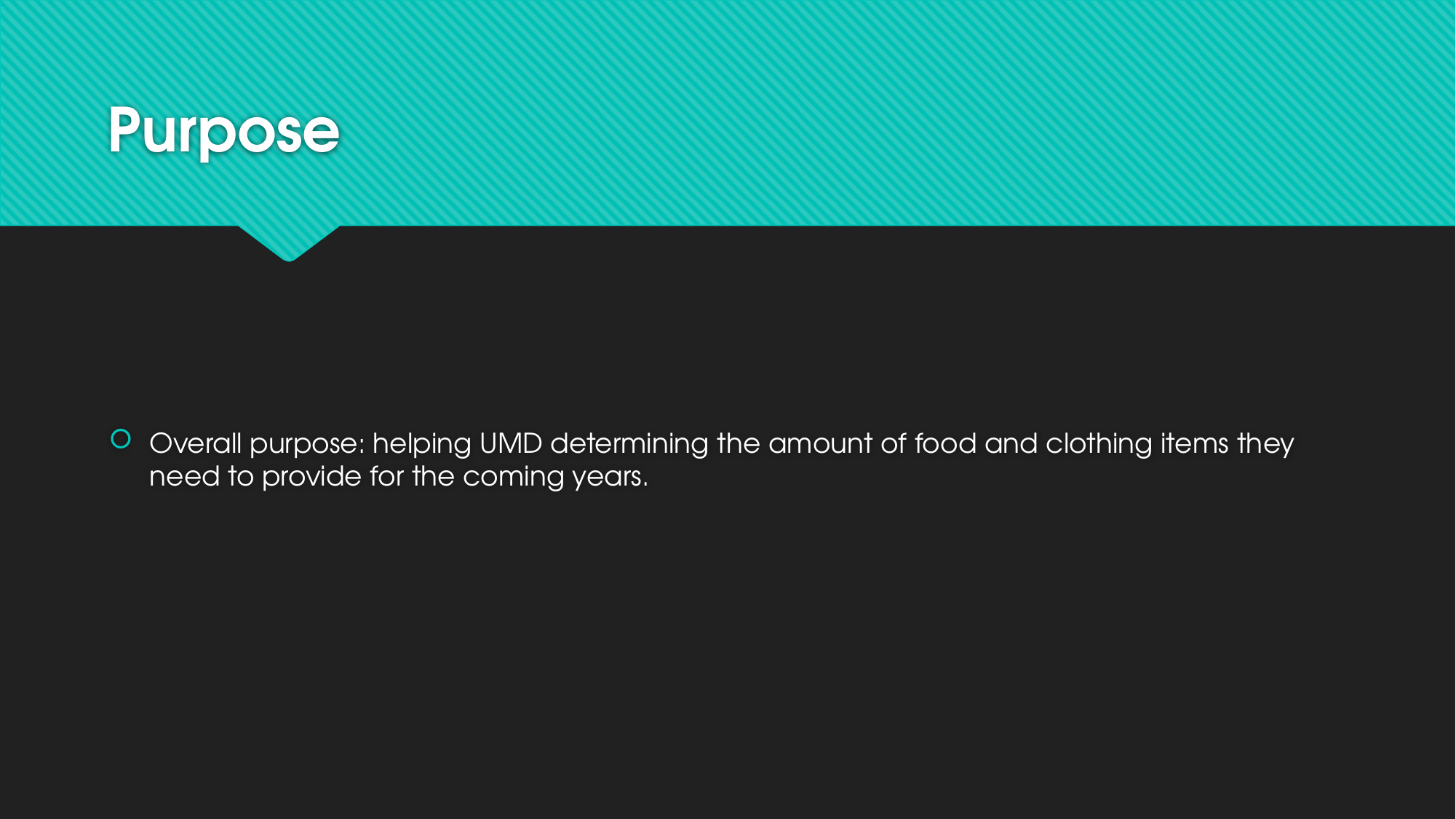

# Purpose
Overall purpose: helping UMD determining the amount of food and clothing items they need to provide for the coming years.